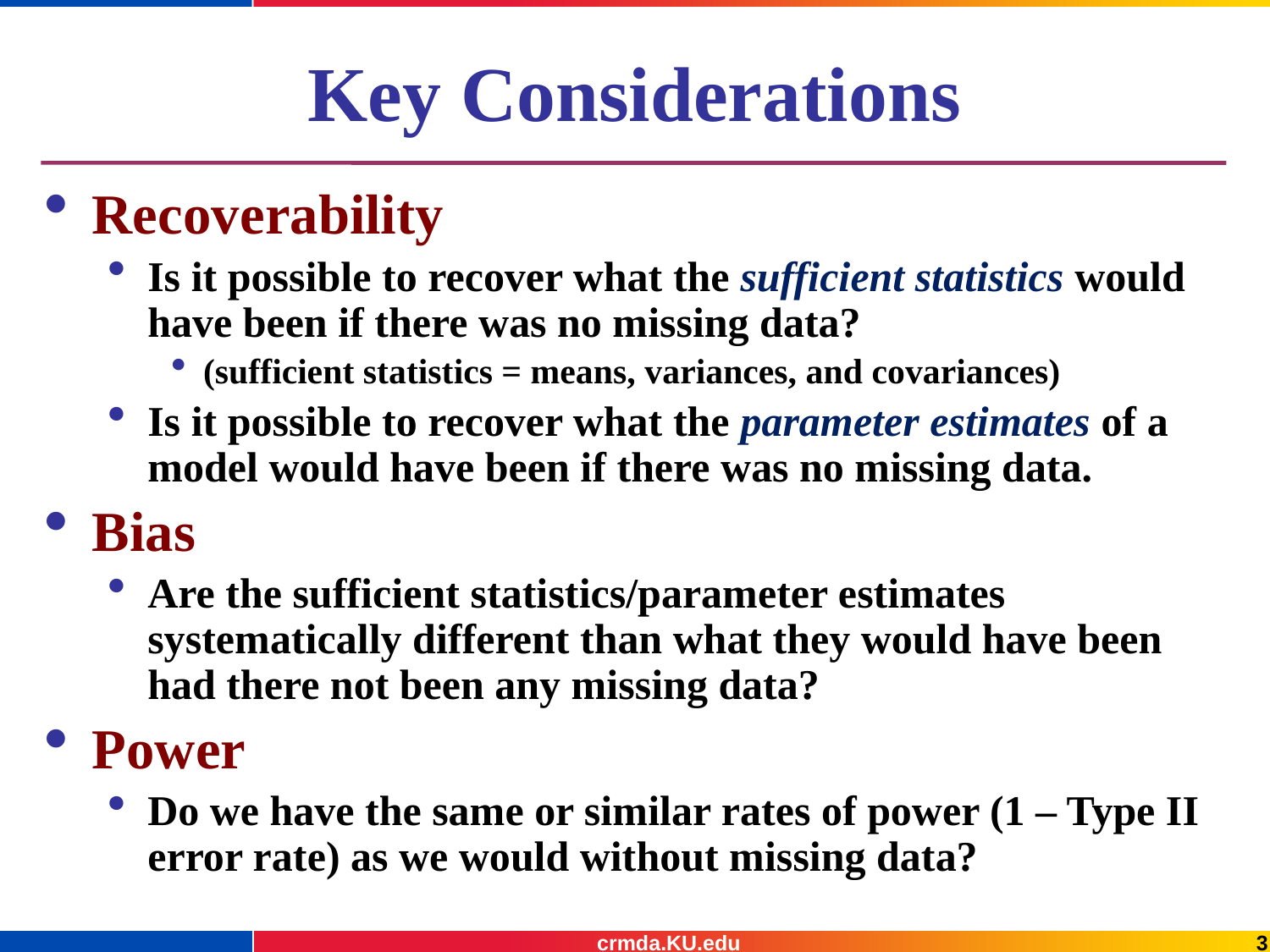

# Key Considerations

Recoverability
Is it possible to recover what the sufficient statistics would have been if there was no missing data?
(sufficient statistics = means, variances, and covariances)
Is it possible to recover what the parameter estimates of a model would have been if there was no missing data.
Bias
Are the sufficient statistics/parameter estimates systematically different than what they would have been had there not been any missing data?
Power
Do we have the same or similar rates of power (1 – Type II error rate) as we would without missing data?
crmda.KU.edu
3